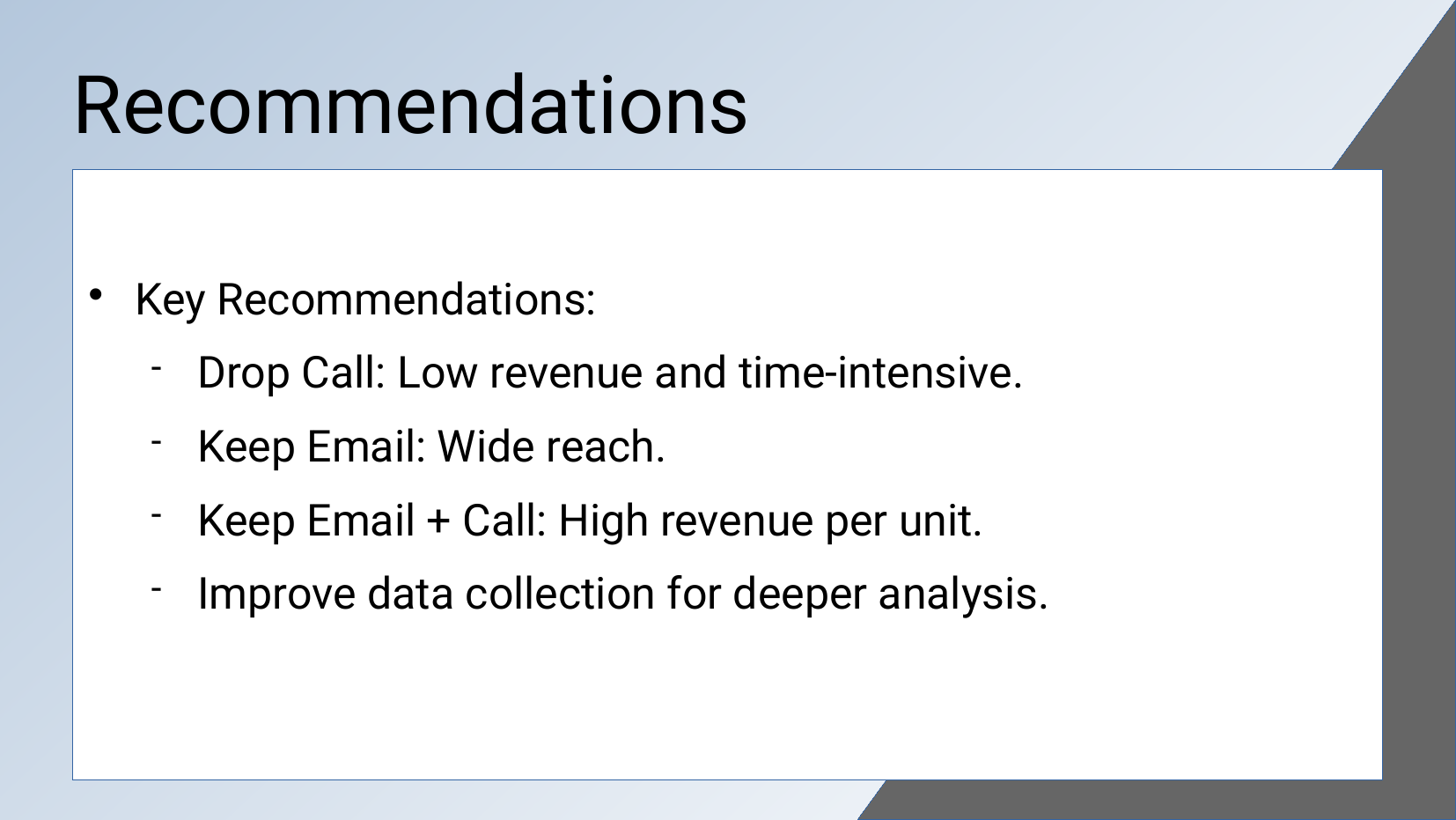

# Recommendations

Key Recommendations:
Drop Call: Low revenue and time-intensive.
Keep Email: Wide reach.
Keep Email + Call: High revenue per unit.
Improve data collection for deeper analysis.